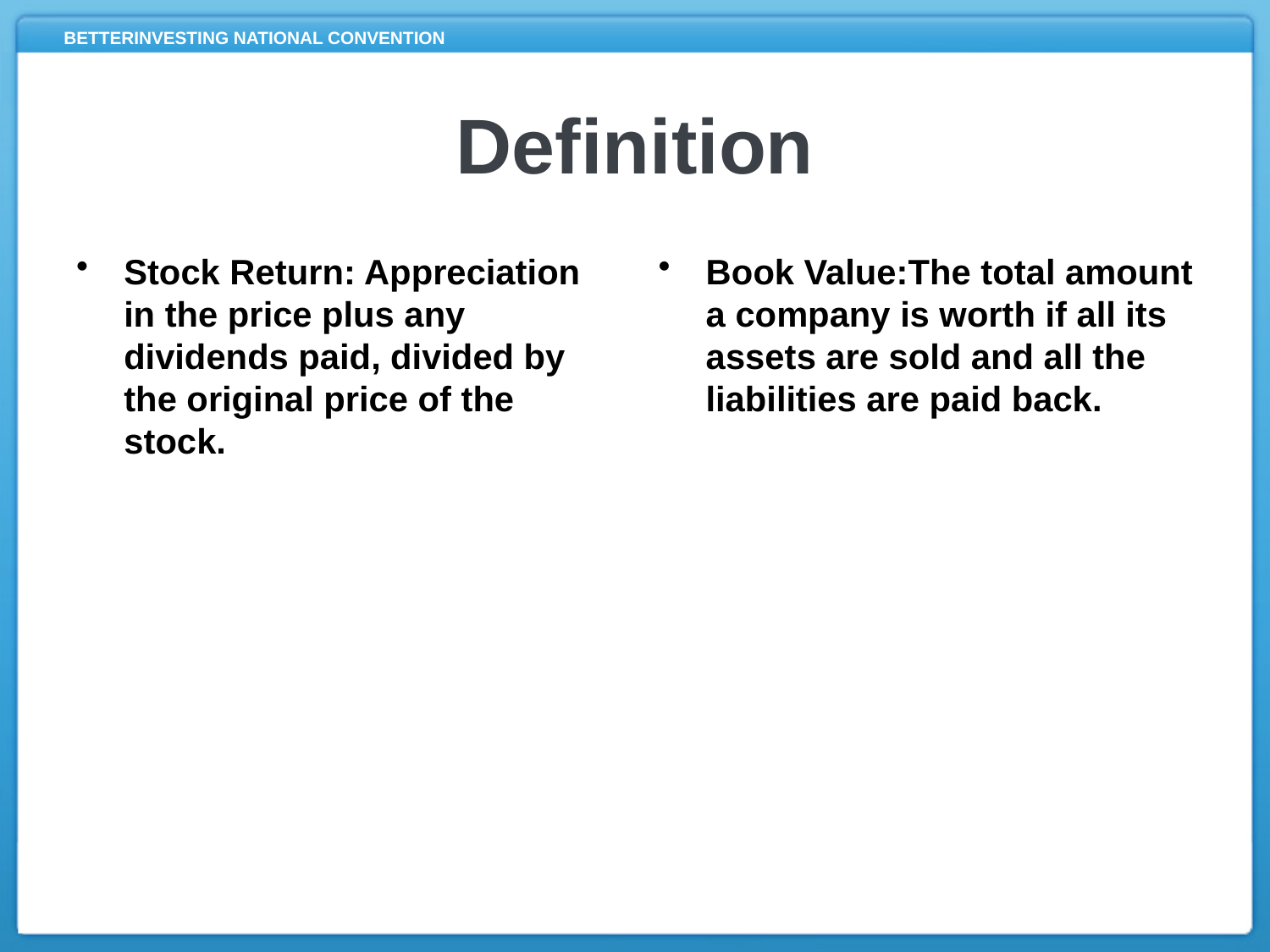

# Definition
Stock Return: Appreciation in the price plus any dividends paid, divided by the original price of the stock.
Book Value:The total amount a company is worth if all its assets are sold and all the liabilities are paid back.